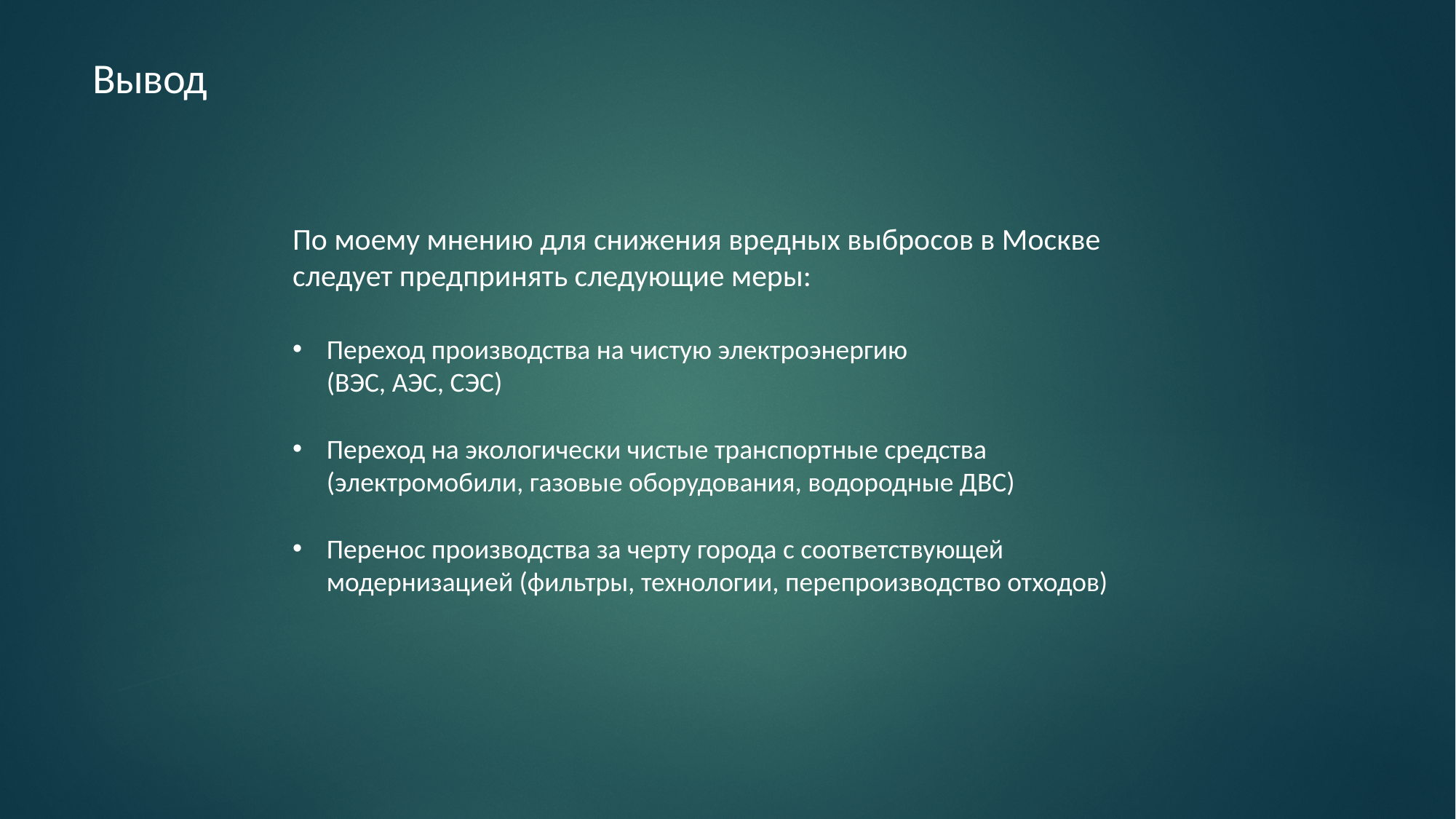

# Вывод
По моему мнению для снижения вредных выбросов в Москве следует предпринять следующие меры:

Переход производства на чистую электроэнергию
(ВЭС, АЭС, СЭС)
Переход на экологически чистые транспортные средства (электромобили, газовые оборудования, водородные ДВС)
Перенос производства за черту города с соответствующей модернизацией (фильтры, технологии, перепроизводство отходов)